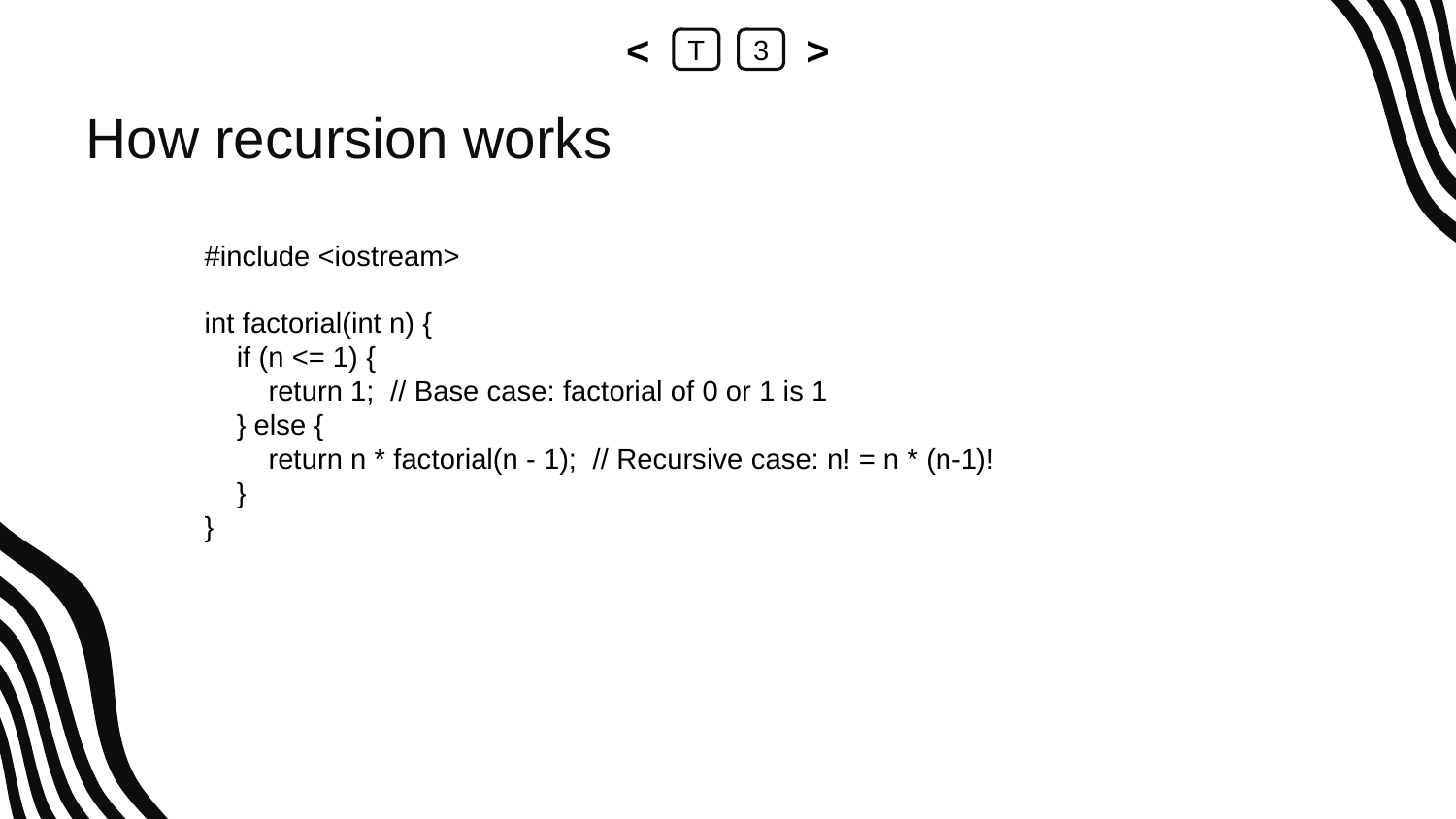

<
T
3
>
# How recursion works
#include <iostream>

int factorial(int n) {
    if (n <= 1) {
        return 1;  // Base case: factorial of 0 or 1 is 1
    } else {
        return n * factorial(n - 1);  // Recursive case: n! = n * (n-1)!
    }
}